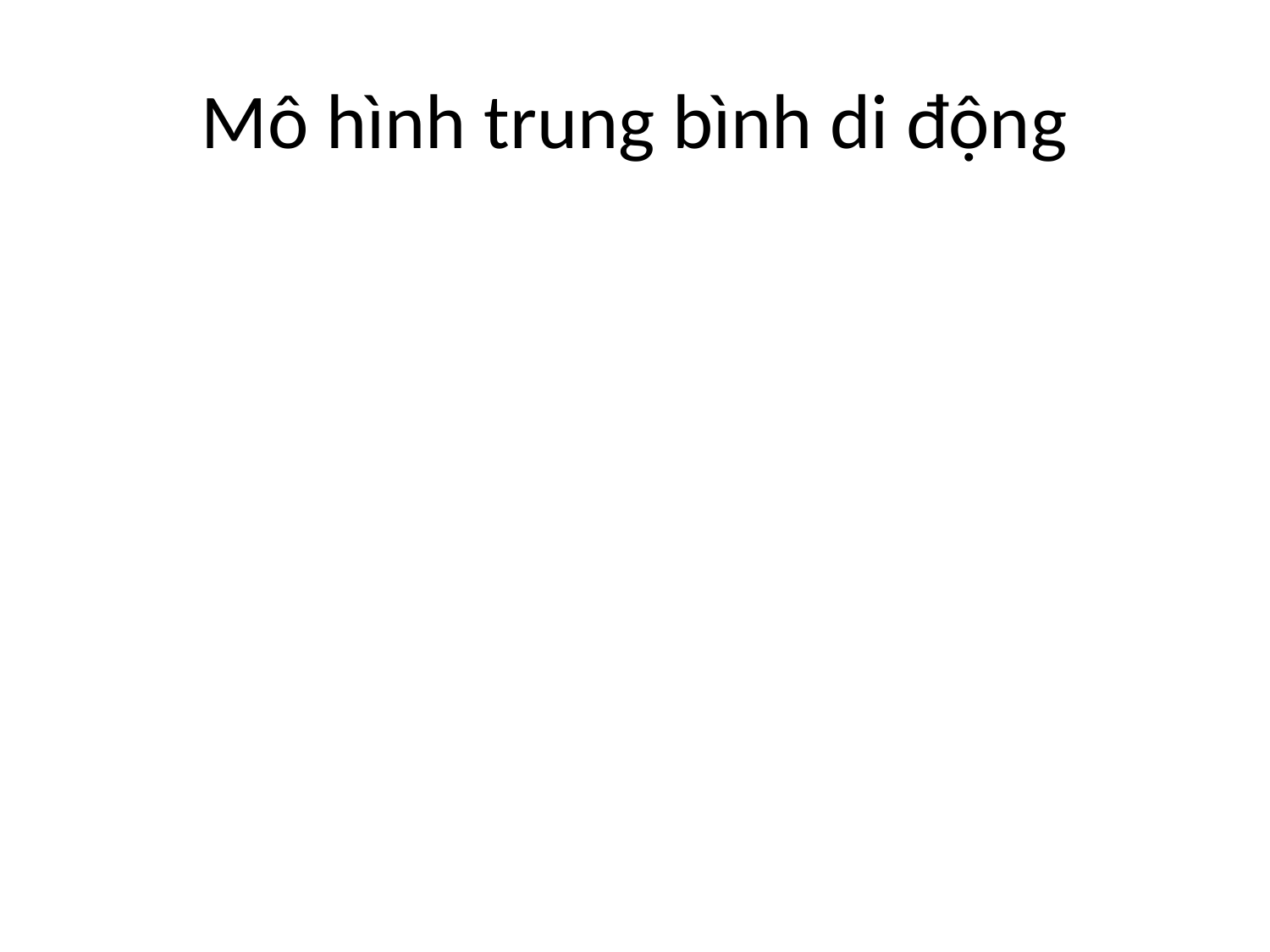

# Mô hình trung bình di động